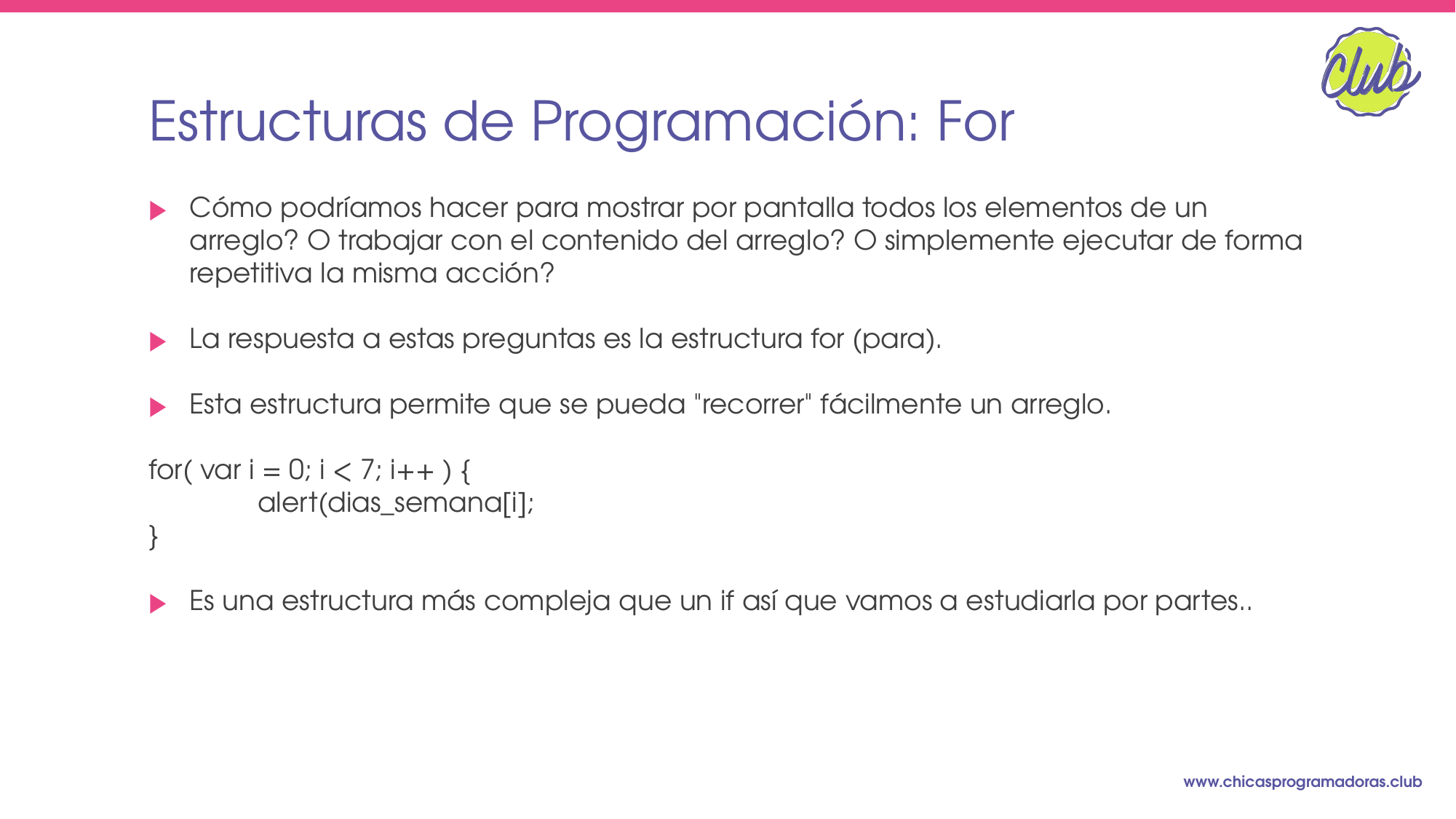

# Estructuras de Programación: For
Cómo podríamos hacer para mostrar por pantalla todos los elementos de un arreglo? O trabajar con el contenido del arreglo? O simplemente ejecutar de forma repetitiva la misma acción?

La respuesta a estas preguntas es la estructura for (para).

Esta estructura permite que se pueda "recorrer" fácilmente un arreglo.

for( var i = 0; i < 7; i++ ) {
	alert(dias_semana[i];
}

Es una estructura más compleja que un if así que vamos a estudiarla por partes..

www.chicasprogramadoras.club